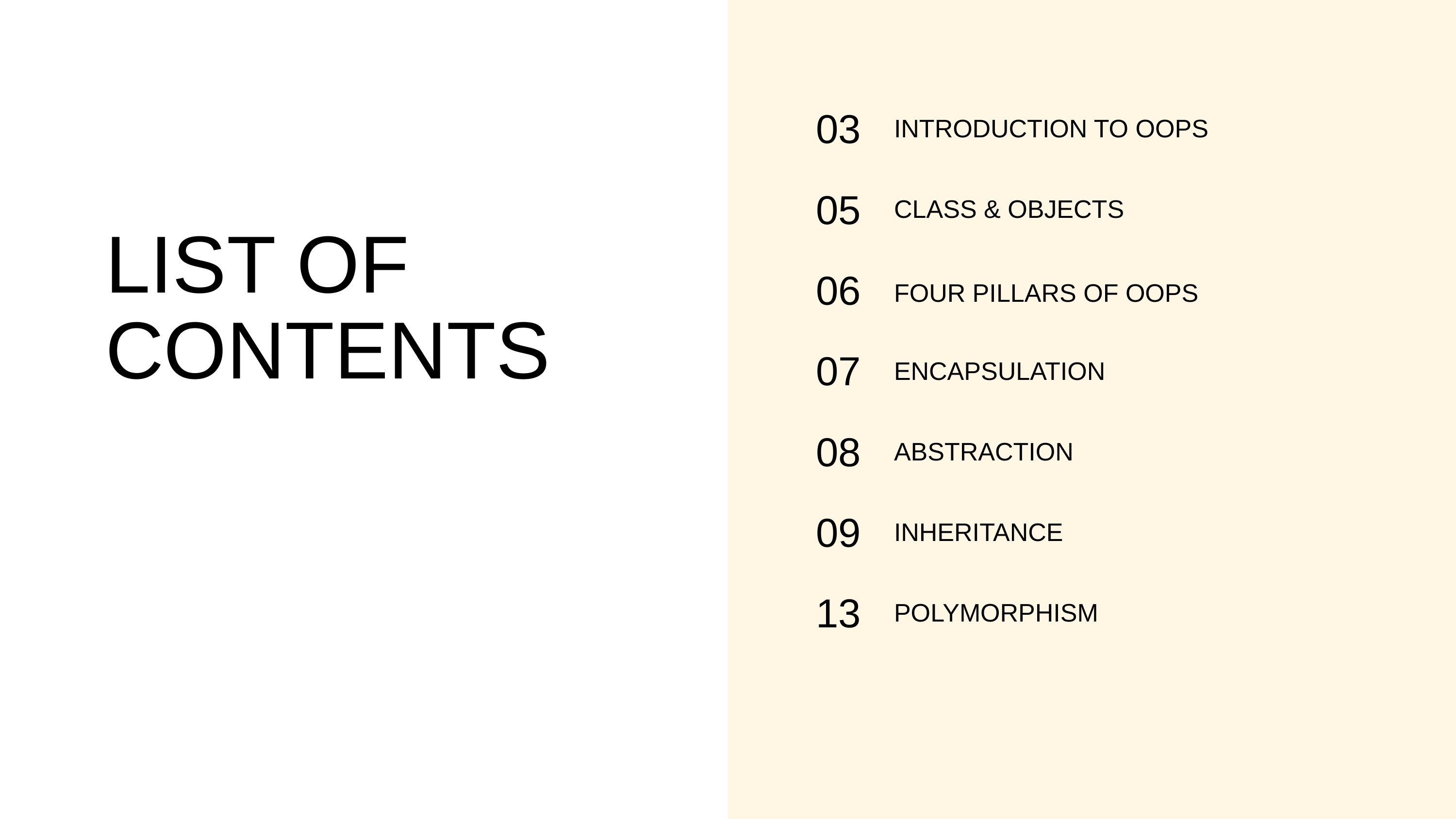

03
INTRODUCTION TO OOPS
05
CLASS & OBJECTS
LIST OF CONTENTS
06
FOUR PILLARS OF OOPS
07
ENCAPSULATION
08
ABSTRACTION
09
INHERITANCE
13
POLYMORPHISM